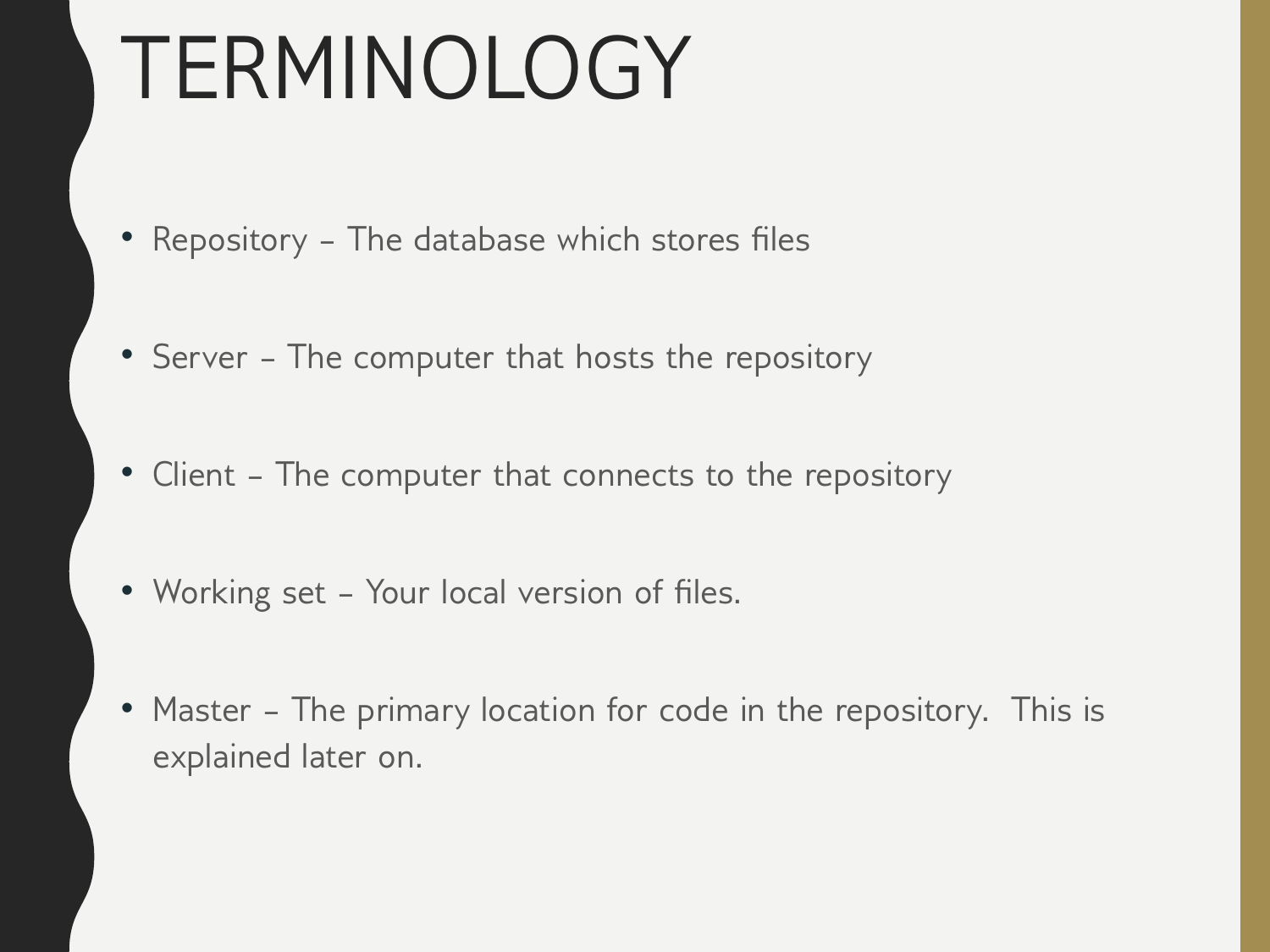

# Terminology
Repository – The database which stores files

Server – The computer that hosts the repository

Client – The computer that connects to the repository

Working set – Your local version of files.

Master – The primary location for code in the repository.  This is explained later on.